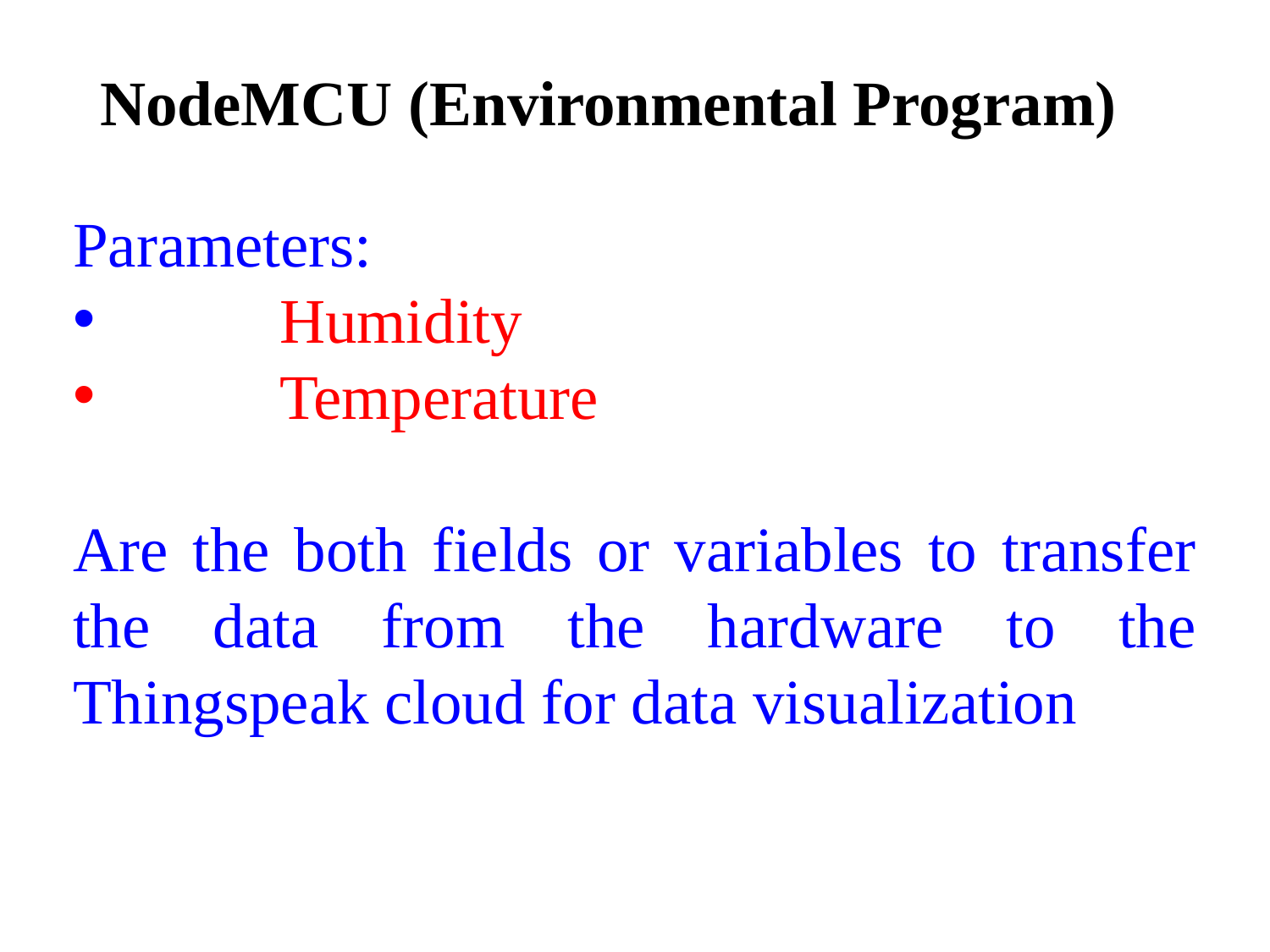

# NodeMCU (Environmental Program)
Parameters:
	Humidity
	Temperature

Are the both fields or variables to transfer the data from the hardware to the Thingspeak cloud for data visualization